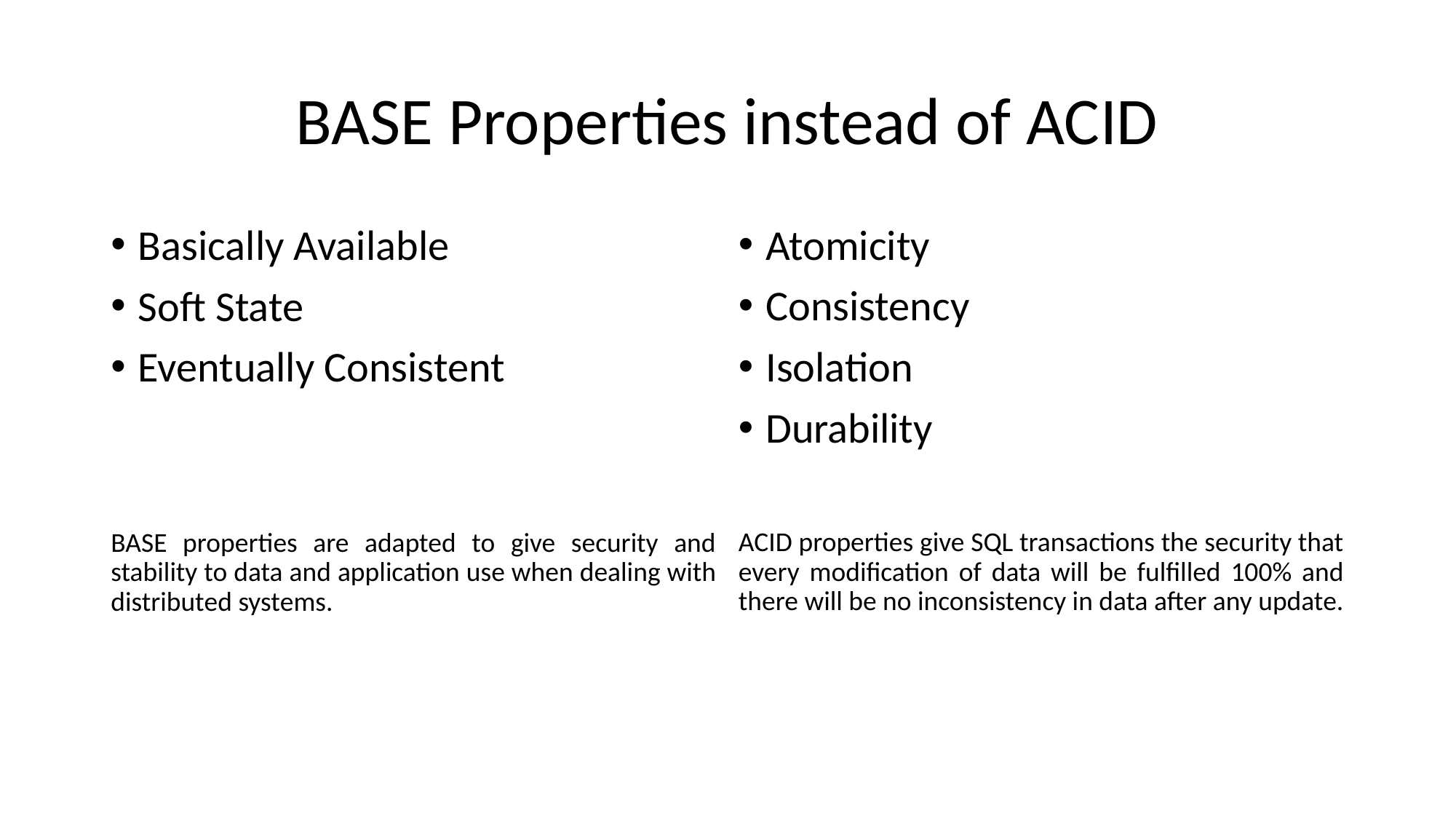

# BASE Properties instead of ACID
Basically Available
Soft State
Eventually Consistent

BASE properties are adapted to give security and stability to data and application use when dealing with distributed systems.
Atomicity
Consistency
Isolation
Durability

ACID properties give SQL transactions the security that every modification of data will be fulfilled 100% and there will be no inconsistency in data after any update.